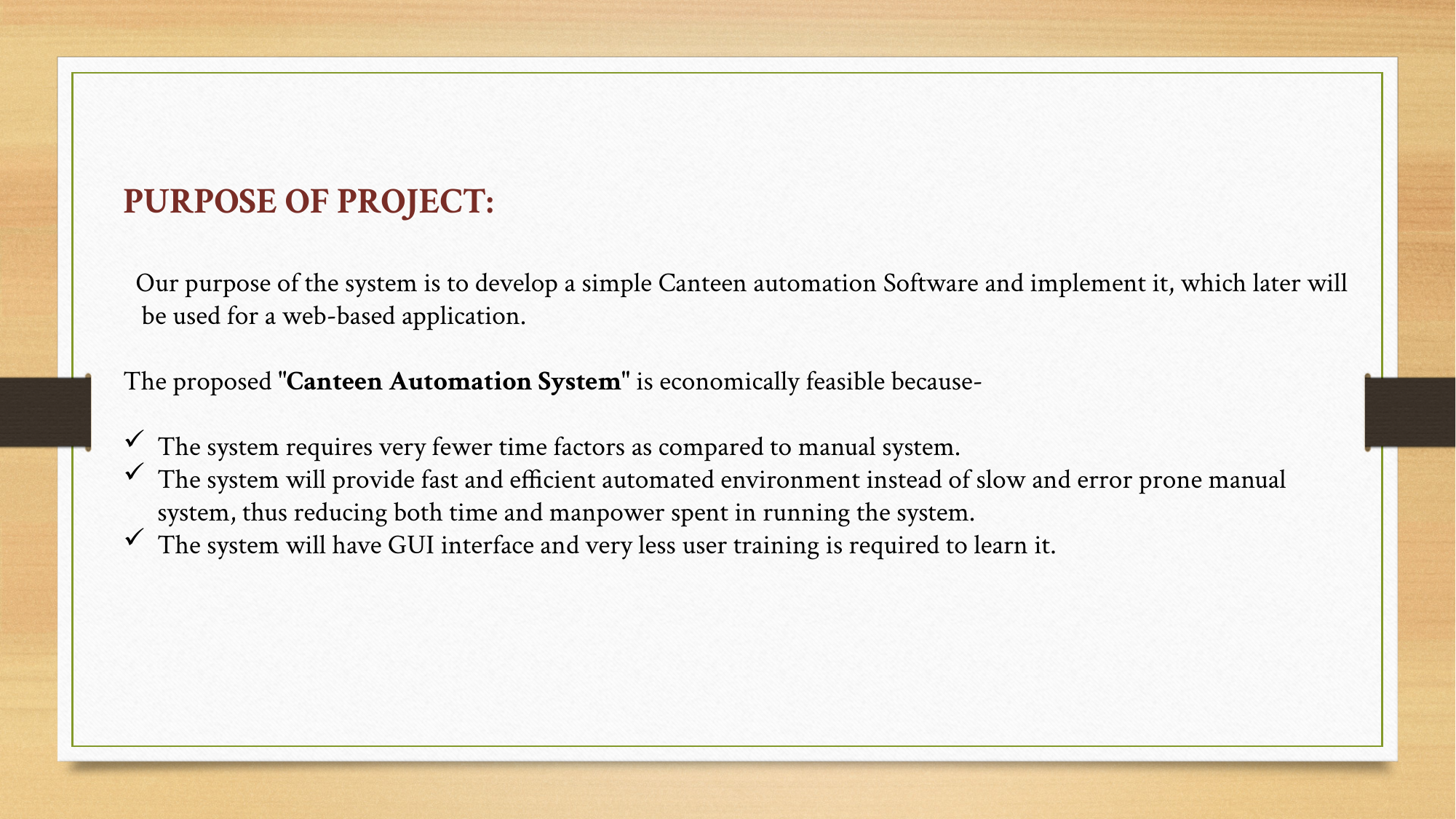

#

PURPOSE OF PROJECT:

  Our purpose of the system is to develop a simple Canteen automation Software and implement it, which later will    be used for a web-based application.

The proposed "Canteen Automation System" is economically feasible because-

The system requires very fewer time factors as compared to manual system.
The system will provide fast and efficient automated environment instead of slow and error prone manual system, thus reducing both time and manpower spent in running the system.
The system will have GUI interface and very less user training is required to learn it.